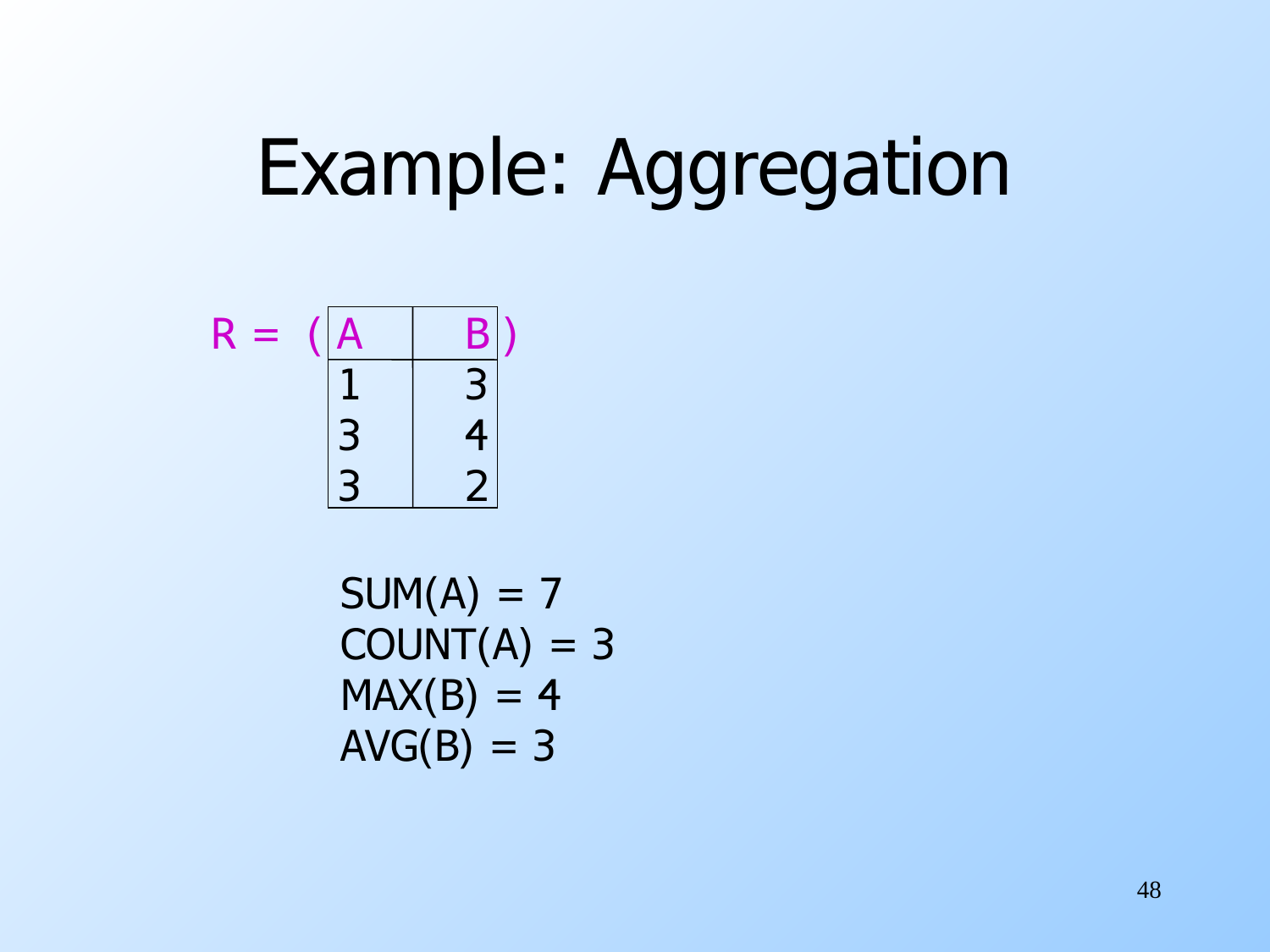

# Example: Aggregation
R =  ( A	B )
	1	3
	3	4
	3	2

SUM(A) = 7
COUNT(A) = 3
MAX(B) = 4
AVG(B) = 3
48